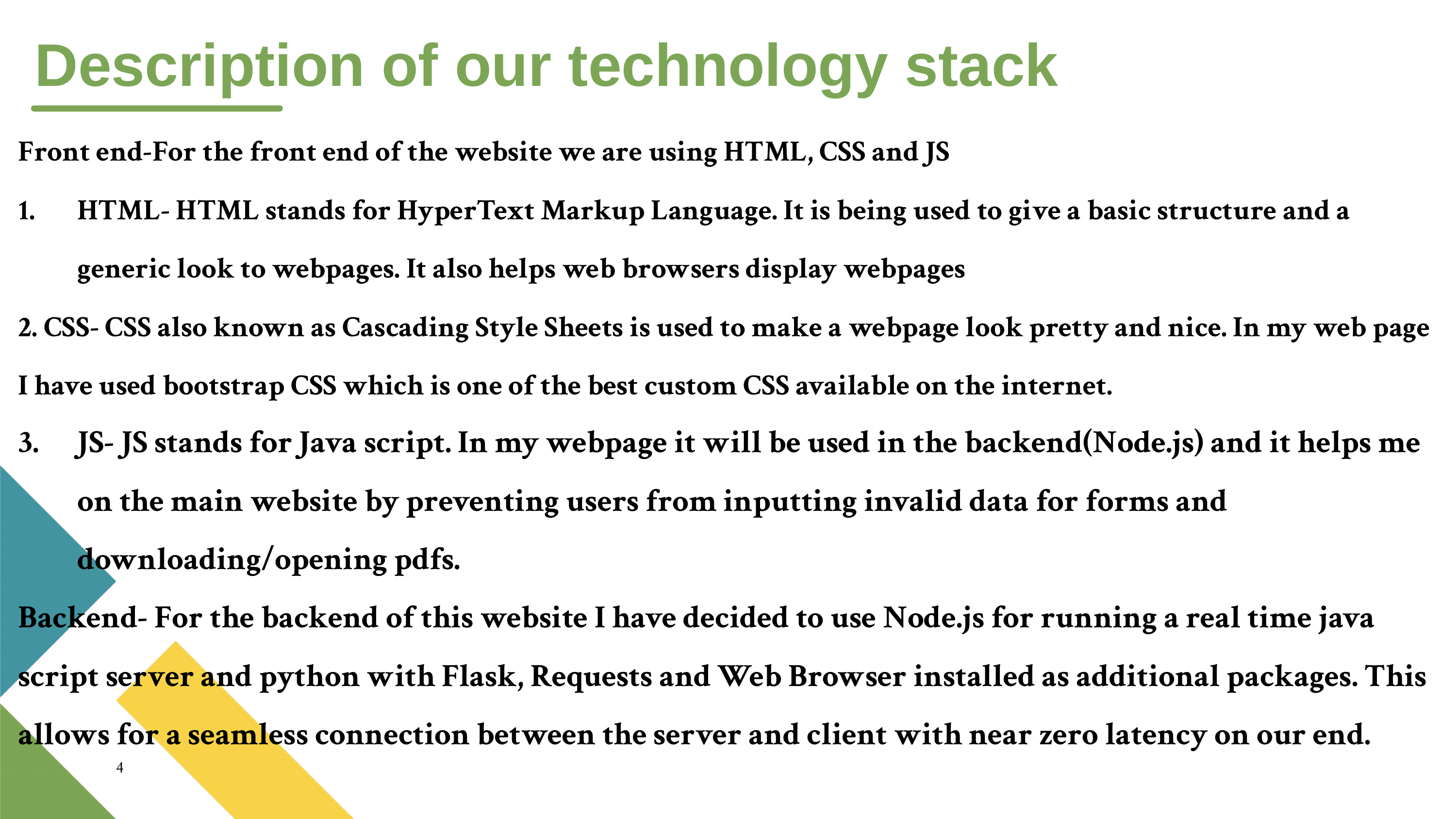

Description of our technology stack
Front end-For the front end of the website we are using HTML, CSS and JS
HTML- HTML stands for HyperText Markup Language. It is being used to give a basic structure and a generic look to webpages. It also helps web browsers display webpages
2. CSS- CSS also known as Cascading Style Sheets is used to make a webpage look pretty and nice. In my web page I have used bootstrap CSS which is one of the best custom CSS available on the internet.
JS- JS stands for Java script. In my webpage it will be used in the backend(Node.js) and it helps me on the main website by preventing users from inputting invalid data for forms and downloading/opening pdfs.
Backend- For the backend of this website I have decided to use Node.js for running a real time java script server and python with Flask, Requests and Web Browser installed as additional packages. This allows for a seamless connection between the server and client with near zero latency on our end.

4